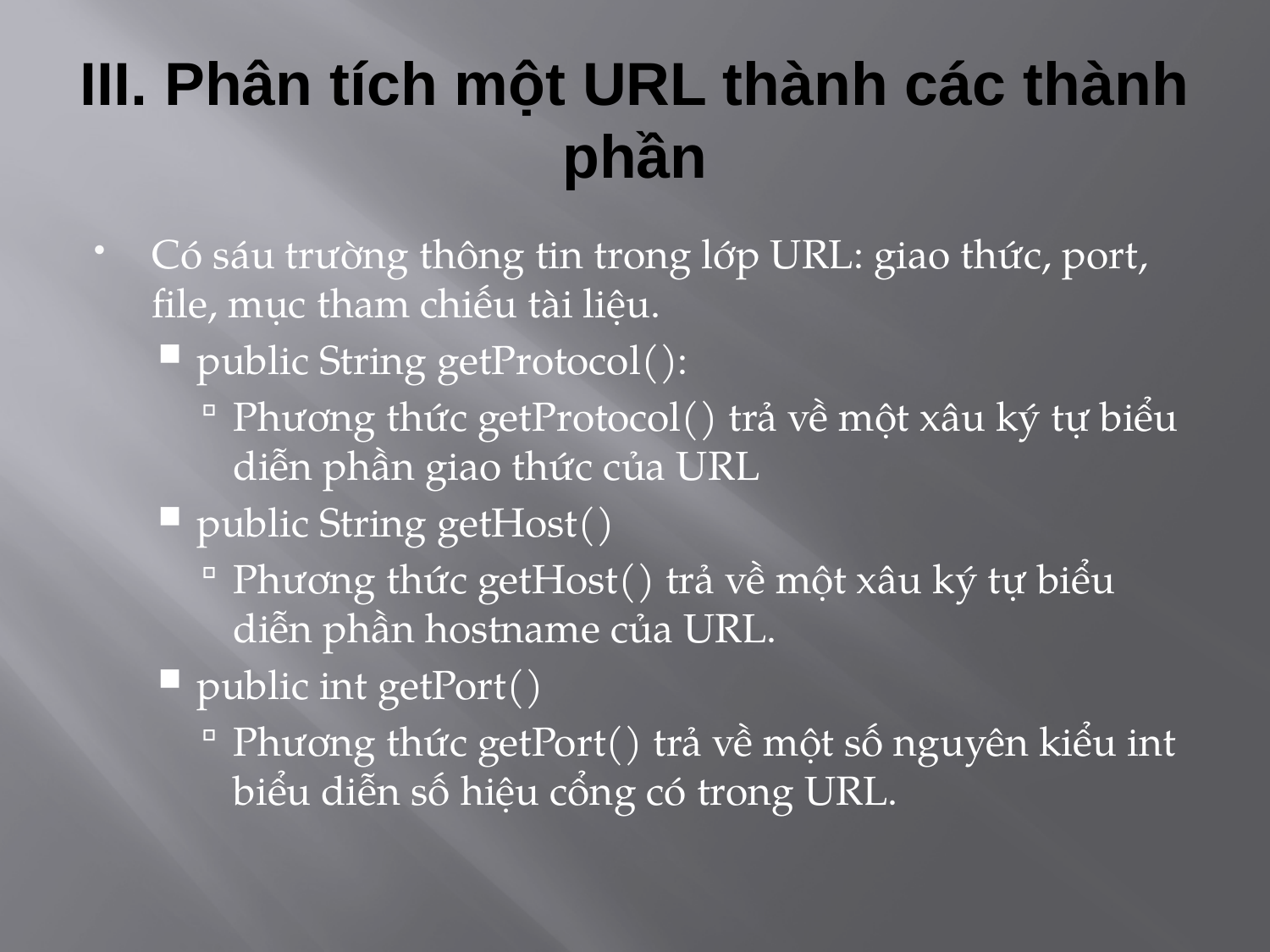

# III. Phân tích một URL thành các thành phần
Có sáu trường thông tin trong lớp URL: giao thức, port, file, mục tham chiếu tài liệu.
public String getProtocol():
Phương thức getProtocol() trả về một xâu ký tự biểu diễn phần giao thức của URL
public String getHost()
Phương thức getHost() trả về một xâu ký tự biểu diễn phần hostname của URL.
public int getPort()
Phương thức getPort() trả về một số nguyên kiểu int biểu diễn số hiệu cổng có trong URL.